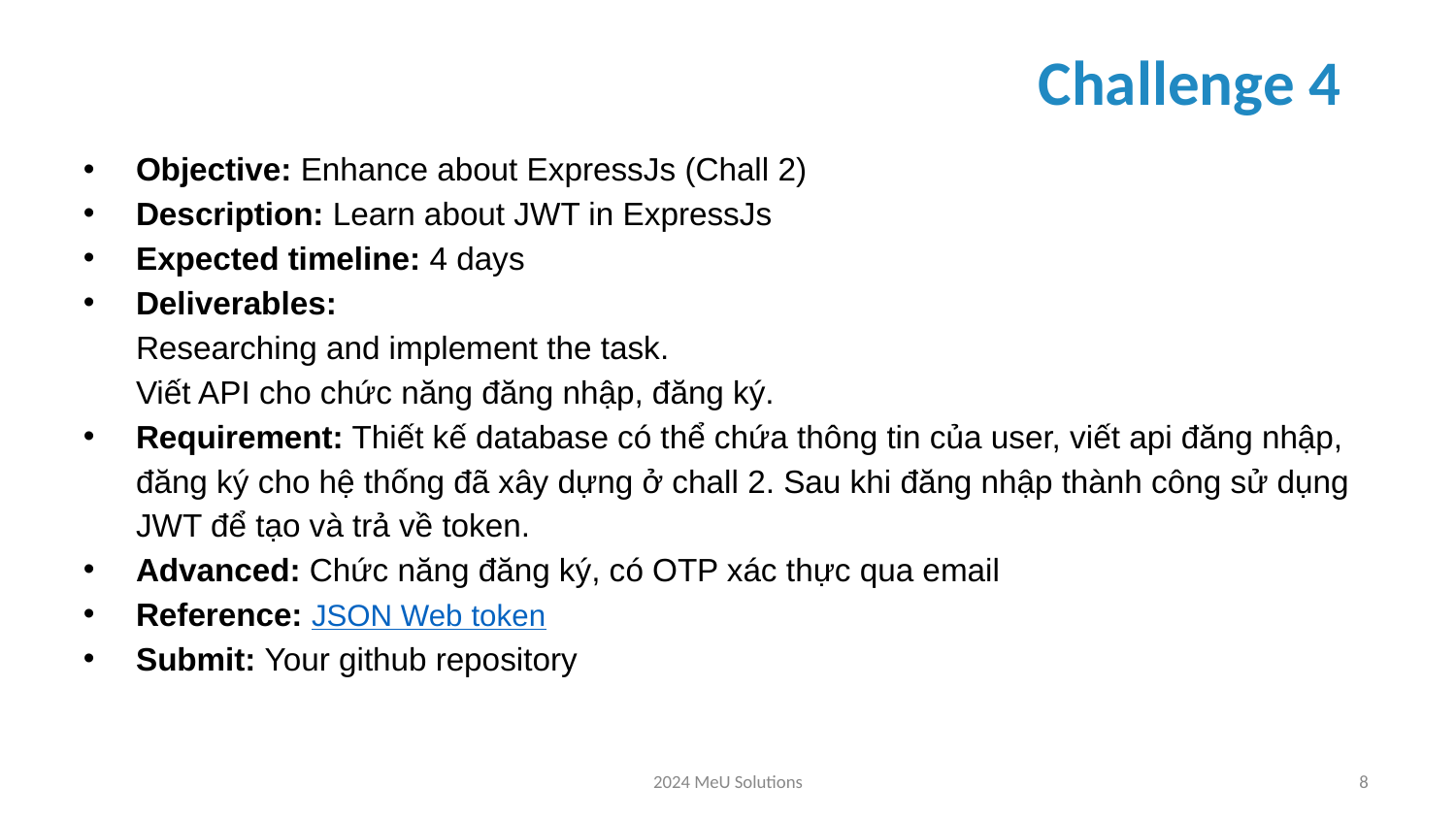

# Challenge 4
Objective: Enhance about ExpressJs (Chall 2)
Description: Learn about JWT in ExpressJs
Expected timeline: 4 days
Deliverables:
Researching and implement the task.
Viết API cho chức năng đăng nhập, đăng ký.
Requirement: Thiết kế database có thể chứa thông tin của user, viết api đăng nhập, đăng ký cho hệ thống đã xây dựng ở chall 2. Sau khi đăng nhập thành công sử dụng JWT để tạo và trả về token.
Advanced: Chức năng đăng ký, có OTP xác thực qua email
Reference: JSON Web token
Submit: Your github repository
2024 MeU Solutions
8